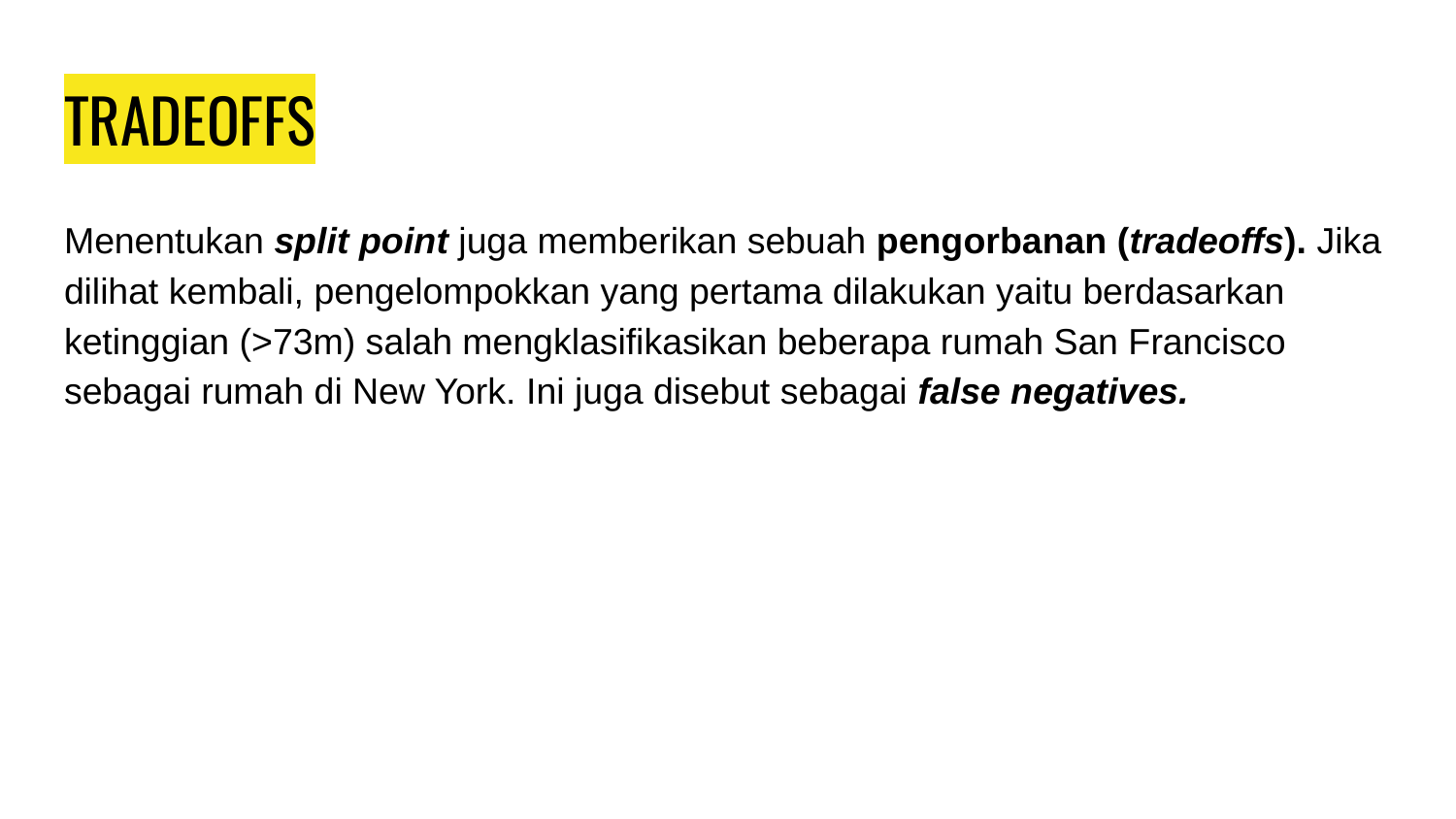

# TRADEOFFS
Menentukan split point juga memberikan sebuah pengorbanan (tradeoffs). Jika dilihat kembali, pengelompokkan yang pertama dilakukan yaitu berdasarkan ketinggian (>73m) salah mengklasifikasikan beberapa rumah San Francisco sebagai rumah di New York. Ini juga disebut sebagai false negatives.